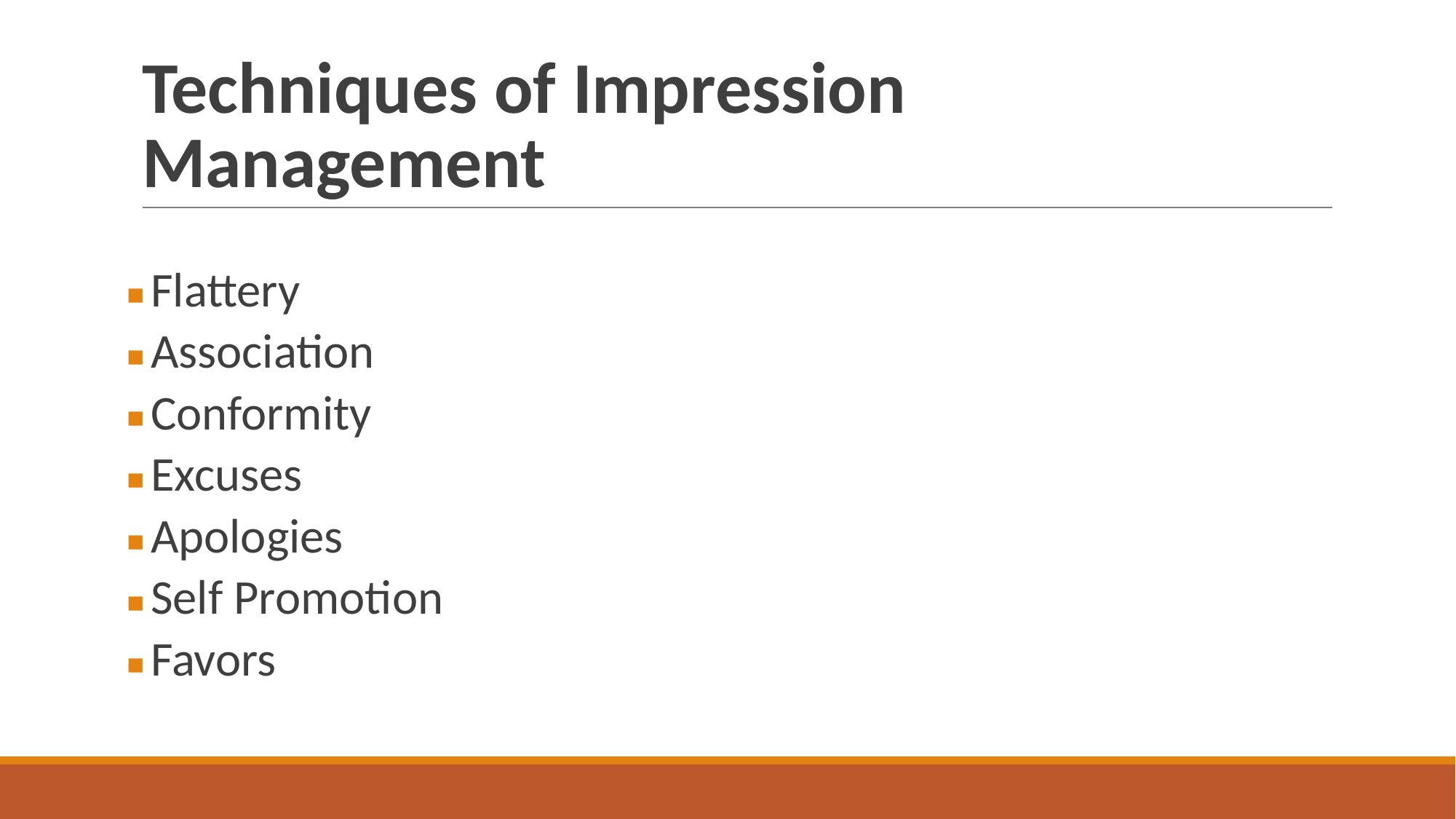

# Techniques of Impression Management

Flattery
Association
Conformity
Excuses
Apologies
Self Promotion
Favors